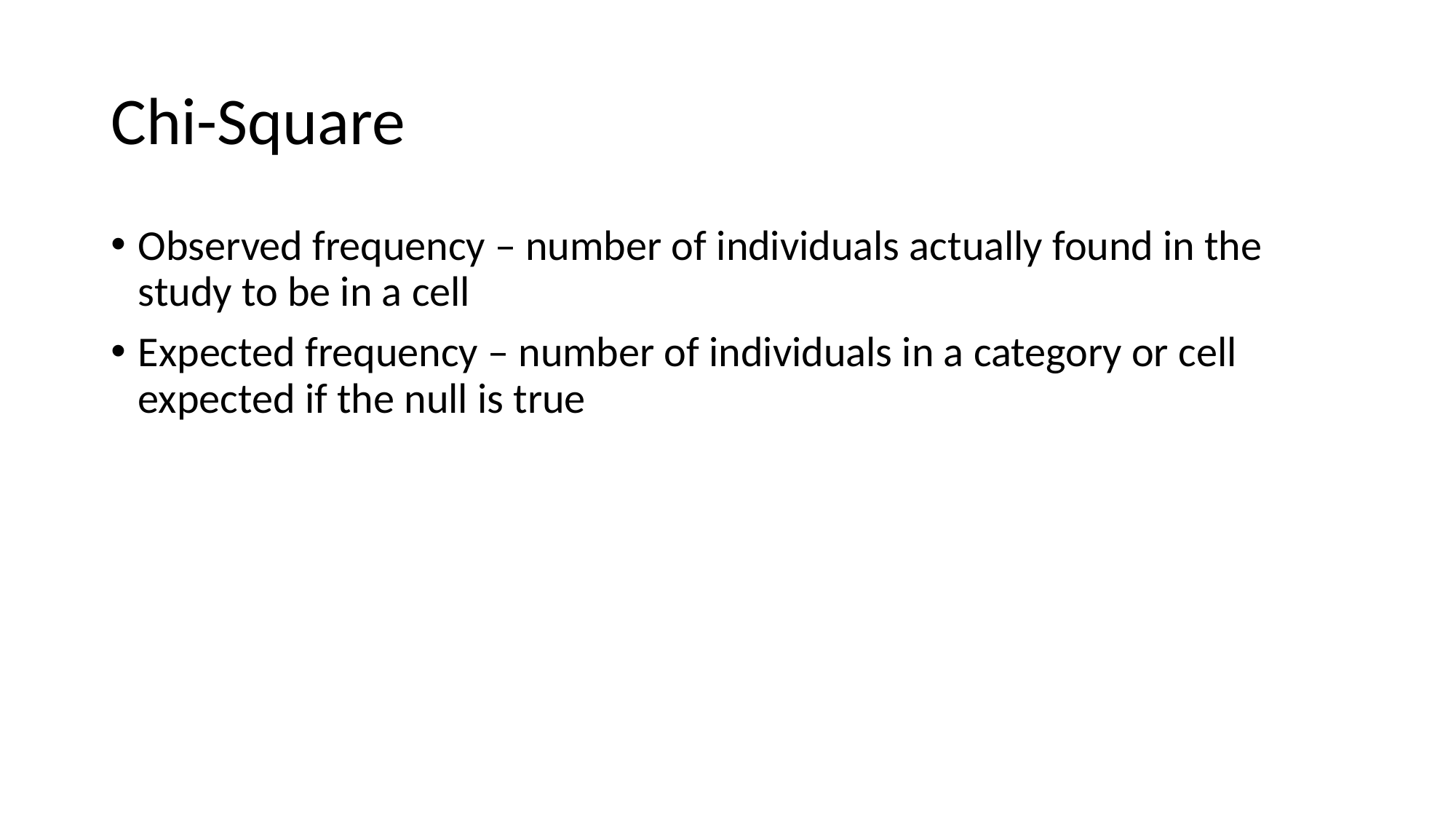

# Chi-Square
Observed frequency – number of individuals actually found in the study to be in a cell
Expected frequency – number of individuals in a category or cell expected if the null is true